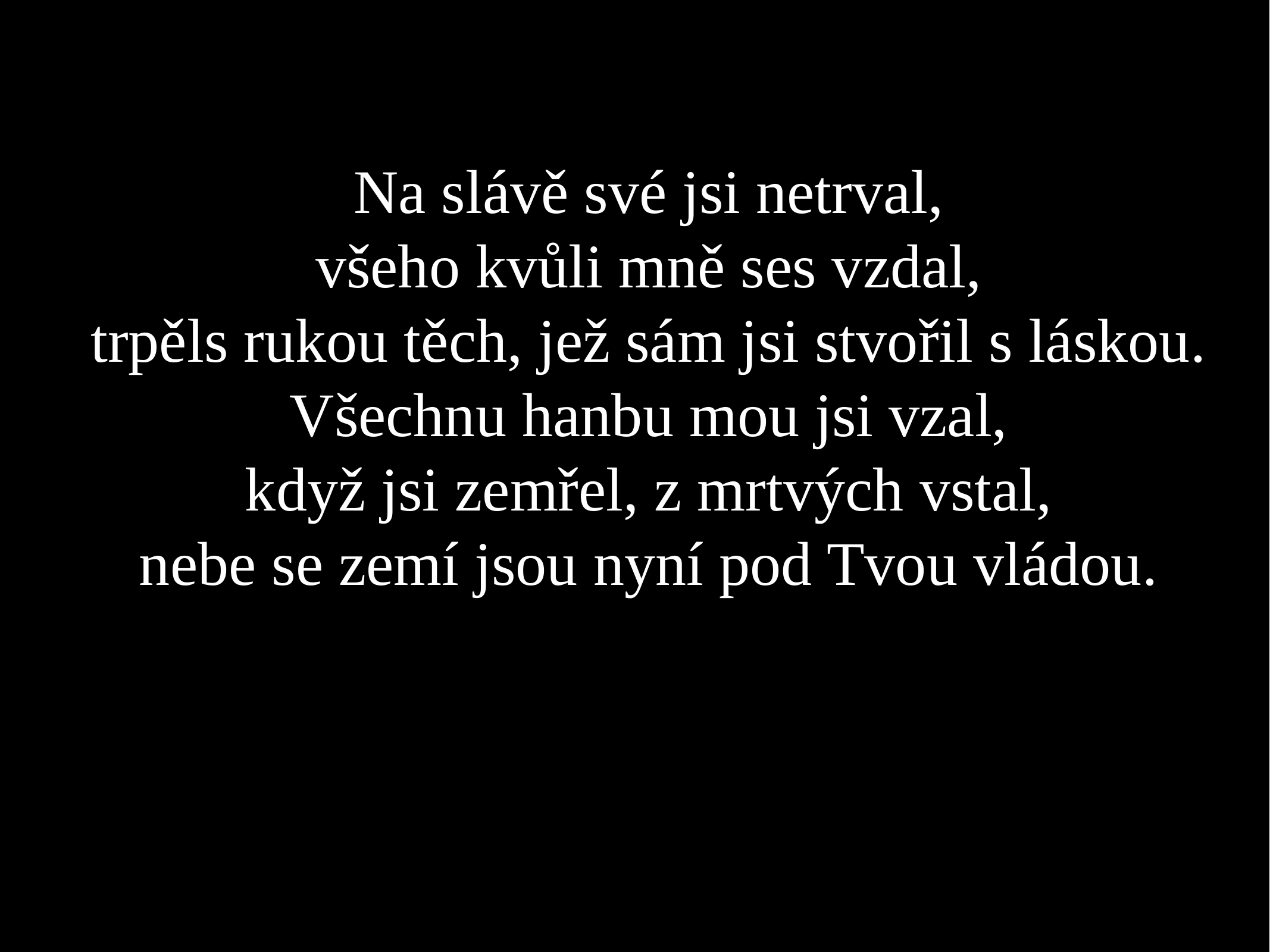

Na slávě své jsi netrval,
všeho kvůli mně ses vzdal,
trpěls rukou těch, jež sám jsi stvořil s láskou.
Všechnu hanbu mou jsi vzal,
když jsi zemřel, z mrtvých vstal,
nebe se zemí jsou nyní pod Tvou vládou.